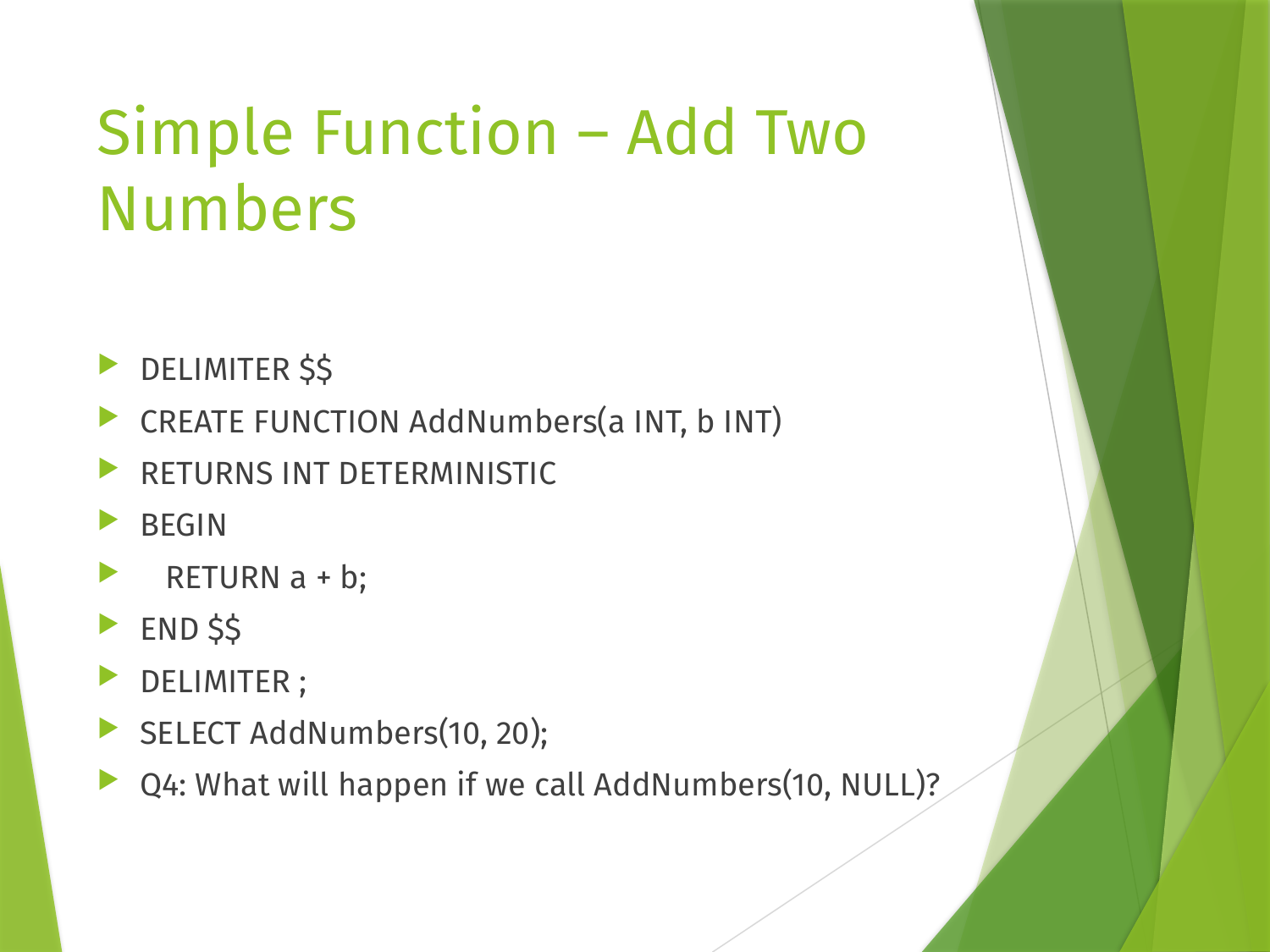

# Simple Function – Add Two Numbers

DELIMITER $$
CREATE FUNCTION AddNumbers(a INT, b INT)
RETURNS INT DETERMINISTIC
BEGIN
   RETURN a + b;
END $$
DELIMITER ;
SELECT AddNumbers(10, 20);
Q4: What will happen if we call AddNumbers(10, NULL)?